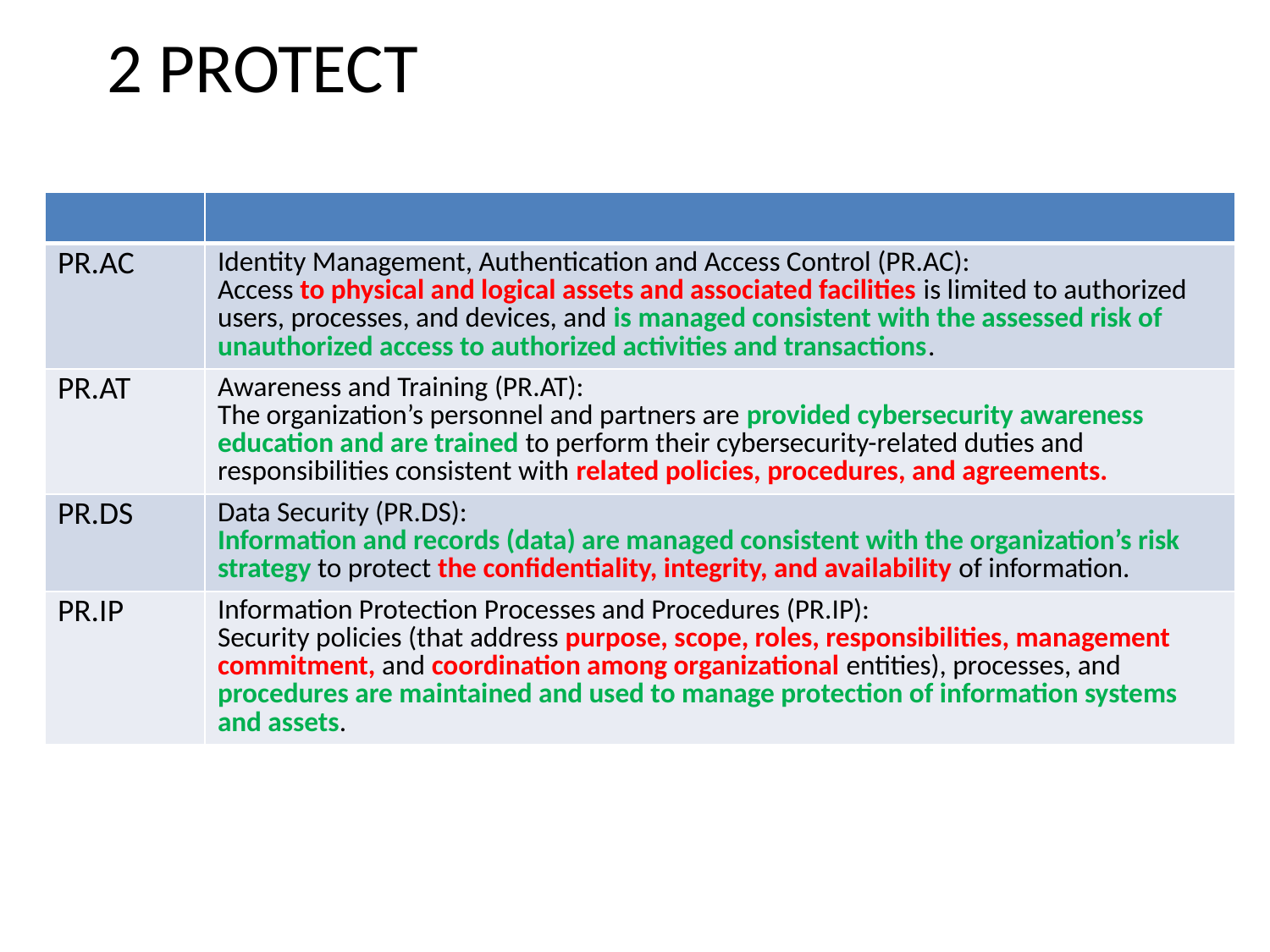

2 PROTECT
|  |  |
| --- | --- |
| PR.AC | Identity Management, Authentication and Access Control (PR.AC): Access to physical and logical assets and associated facilities is limited to authorized users, processes, and devices, and is managed consistent with the assessed risk of unauthorized access to authorized activities and transactions. |
| PR.AT | Awareness and Training (PR.AT): The organization’s personnel and partners are provided cybersecurity awareness education and are trained to perform their cybersecurity-related duties and responsibilities consistent with related policies, procedures, and agreements. |
| PR.DS | Data Security (PR.DS): Information and records (data) are managed consistent with the organization’s risk strategy to protect the confidentiality, integrity, and availability of information. |
| PR.IP | Information Protection Processes and Procedures (PR.IP): Security policies (that address purpose, scope, roles, responsibilities, management commitment, and coordination among organizational entities), processes, and procedures are maintained and used to manage protection of information systems and assets. |